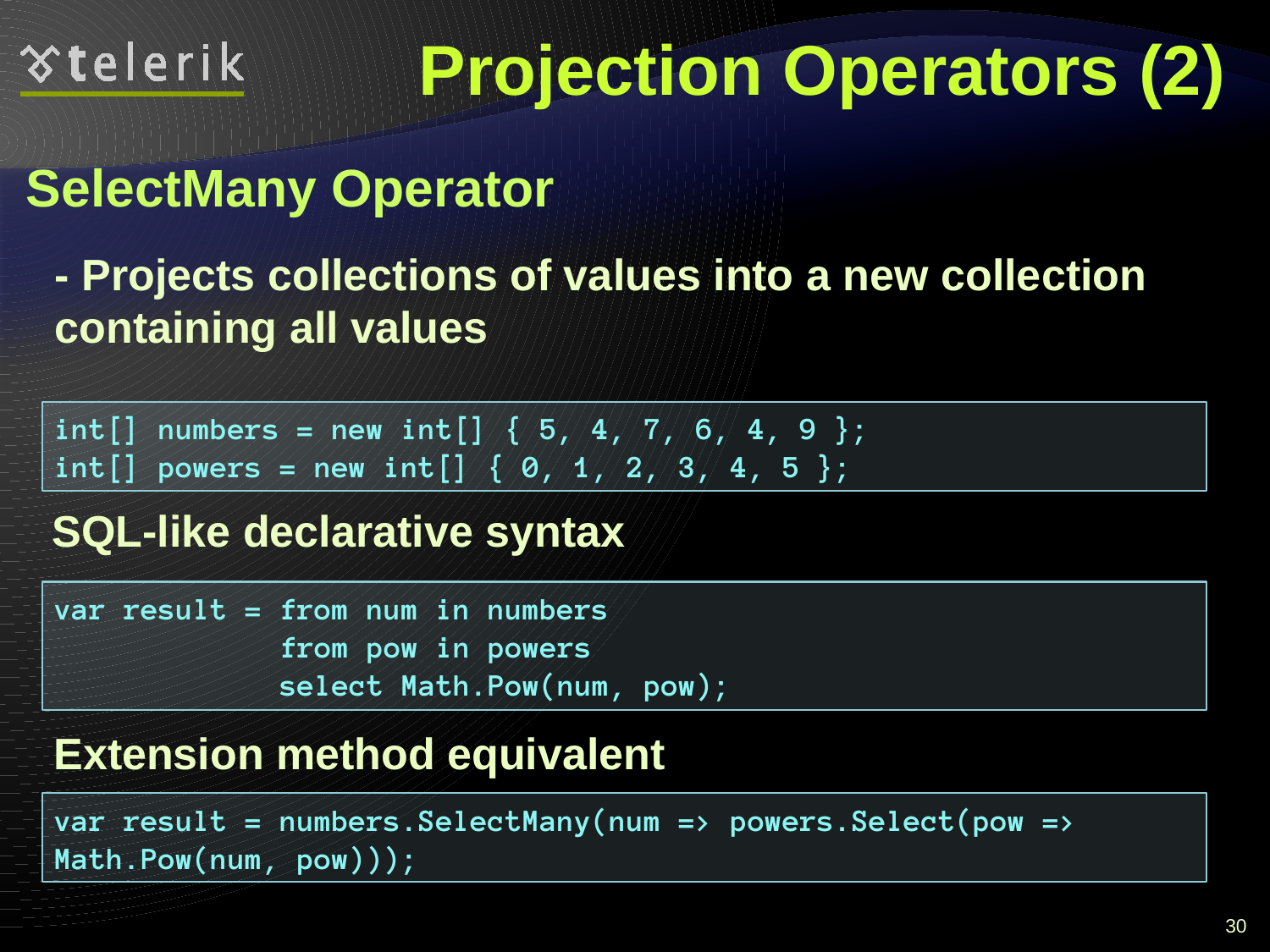

# Projection Operators (2)
SelectMany Operator
- Projects collections of values into a new collection containing all values
int[] numbers = new int[] { 5, 4, 7, 6, 4, 9 };
int[] powers = new int[] { 0, 1, 2, 3, 4, 5 };
 SQL-like declarative syntax
var result = from num in numbers
             from pow in powers
             select Math.Pow(num, pow);
 Extension method equivalent
var result = numbers.SelectMany(num => powers.Select(pow => Math.Pow(num, pow)));
30